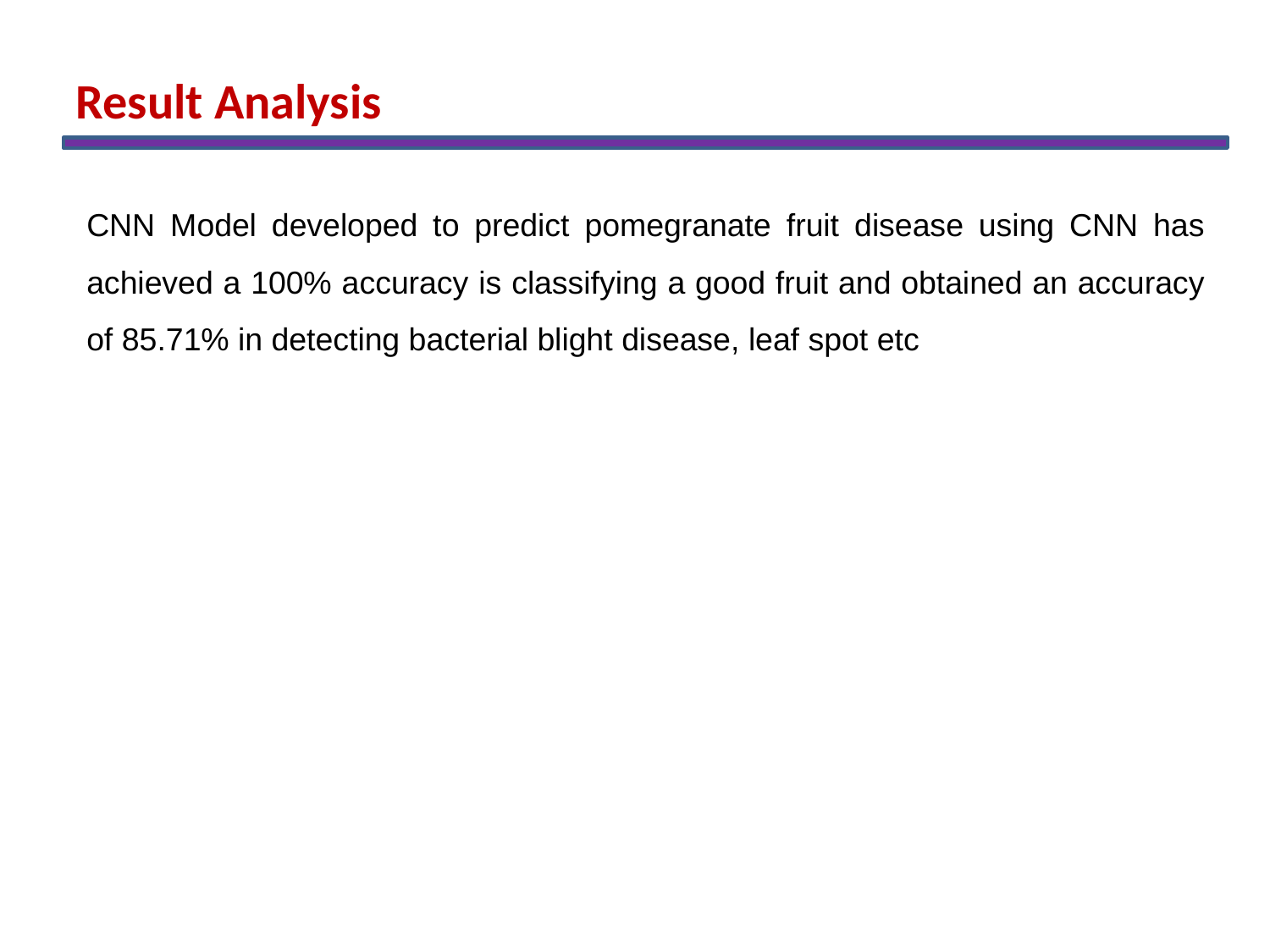

Result Analysis

CNN Model developed to predict pomegranate fruit disease using CNN has achieved a 100% accuracy is classifying a good fruit and obtained an accuracy of 85.71% in detecting bacterial blight disease, leaf spot etc